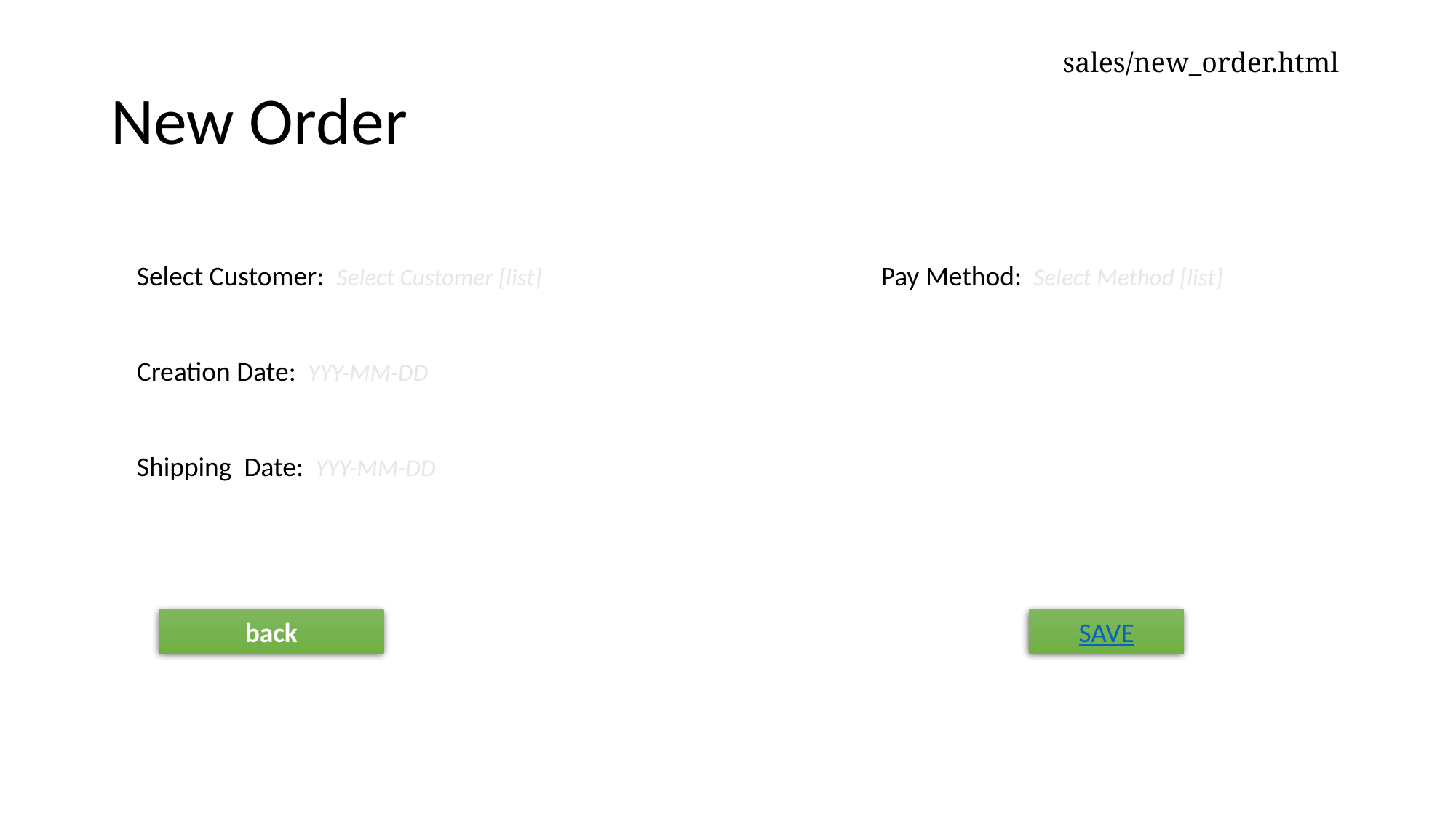

sales/new_order.html
# New Order
Select Customer:  Select Customer [list]
Pay Method:  Select Method [list]
Creation Date:  YYY-MM-DD
Shipping  Date:  YYY-MM-DD
back
SAVE